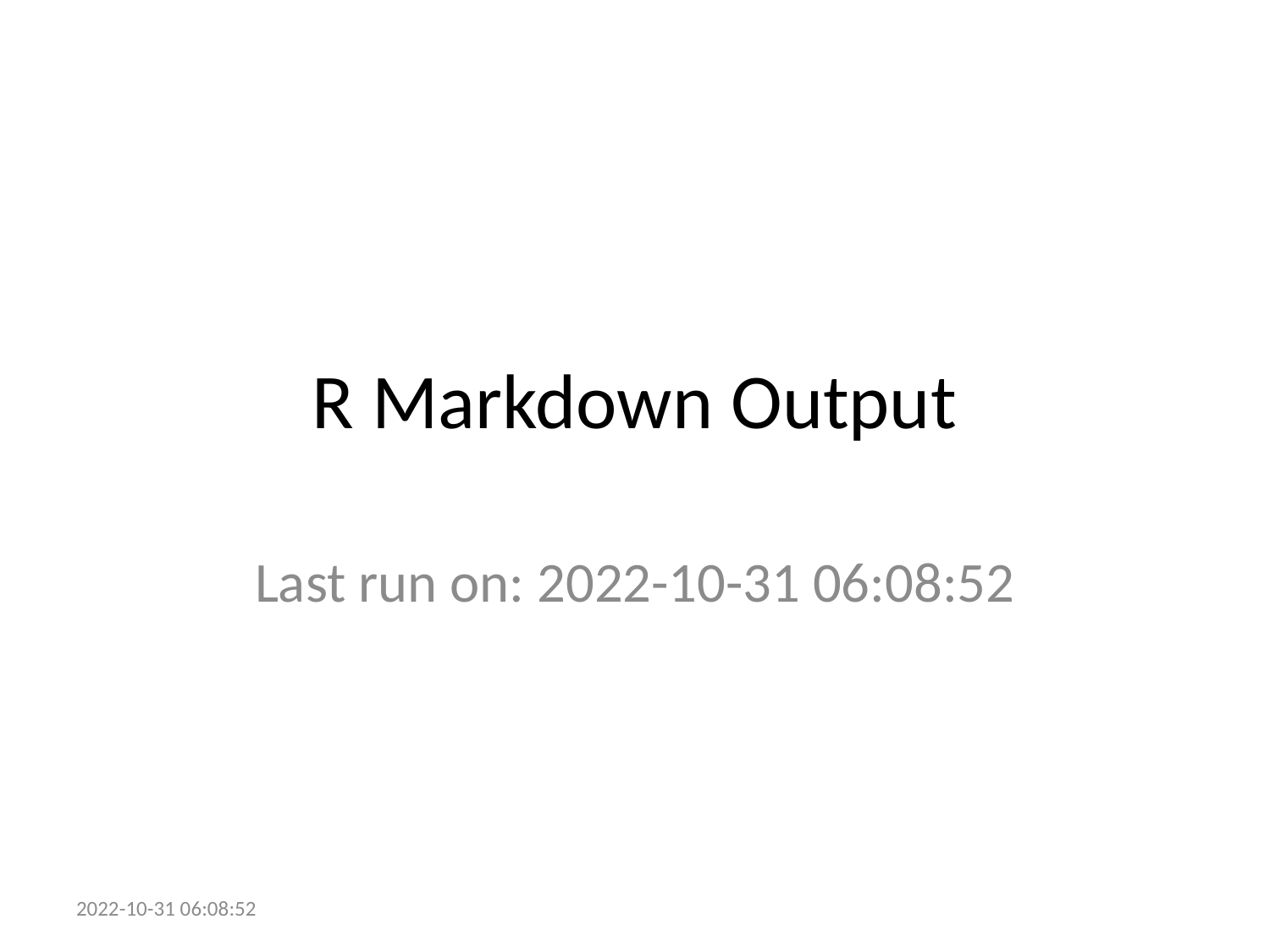

# R Markdown Output
Last run on: 2022-10-31 06:08:52
2022-10-31 06:08:52